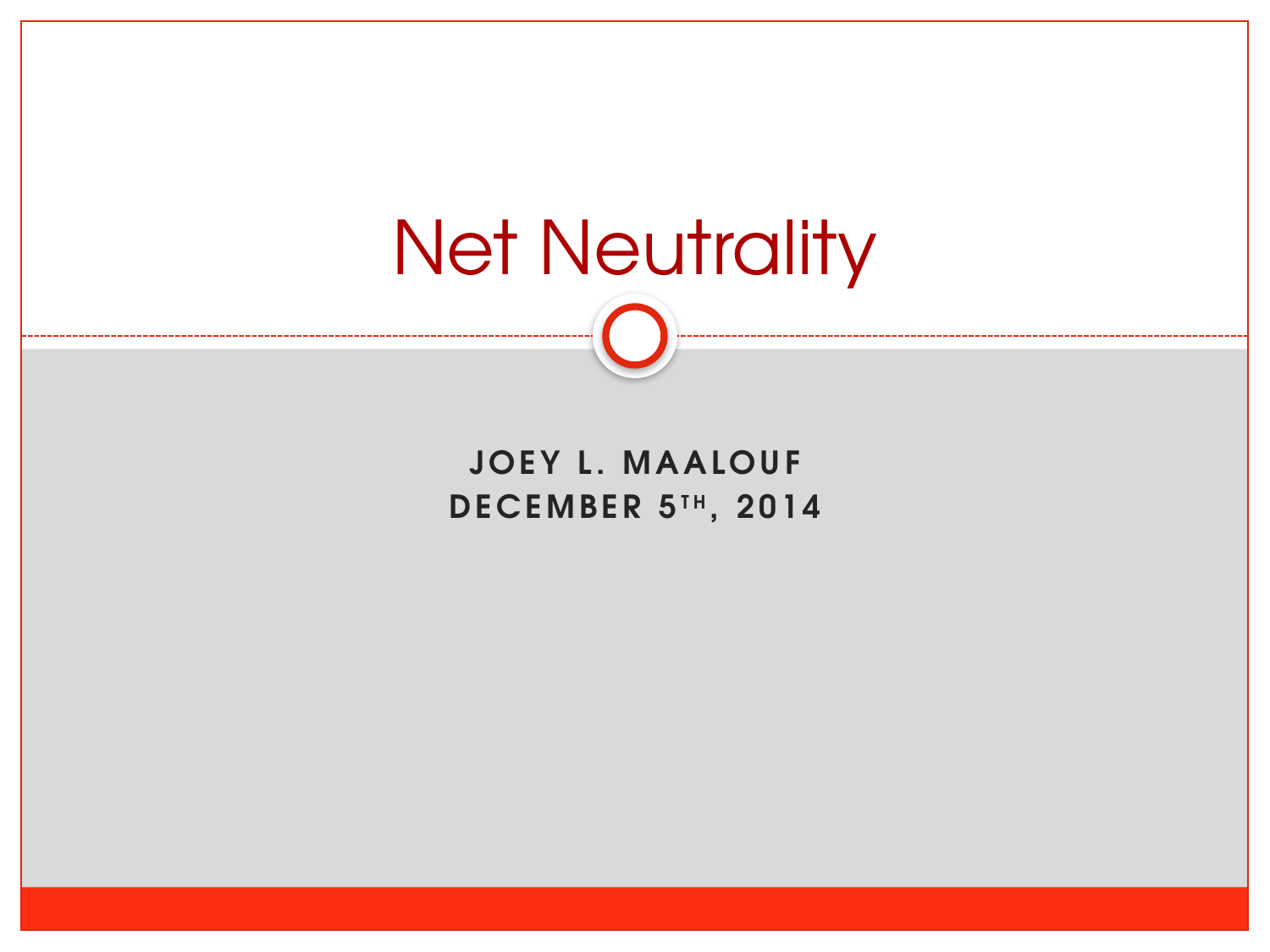

# Net Neutrality

Joey L. Maalouf
December 5th, 2014